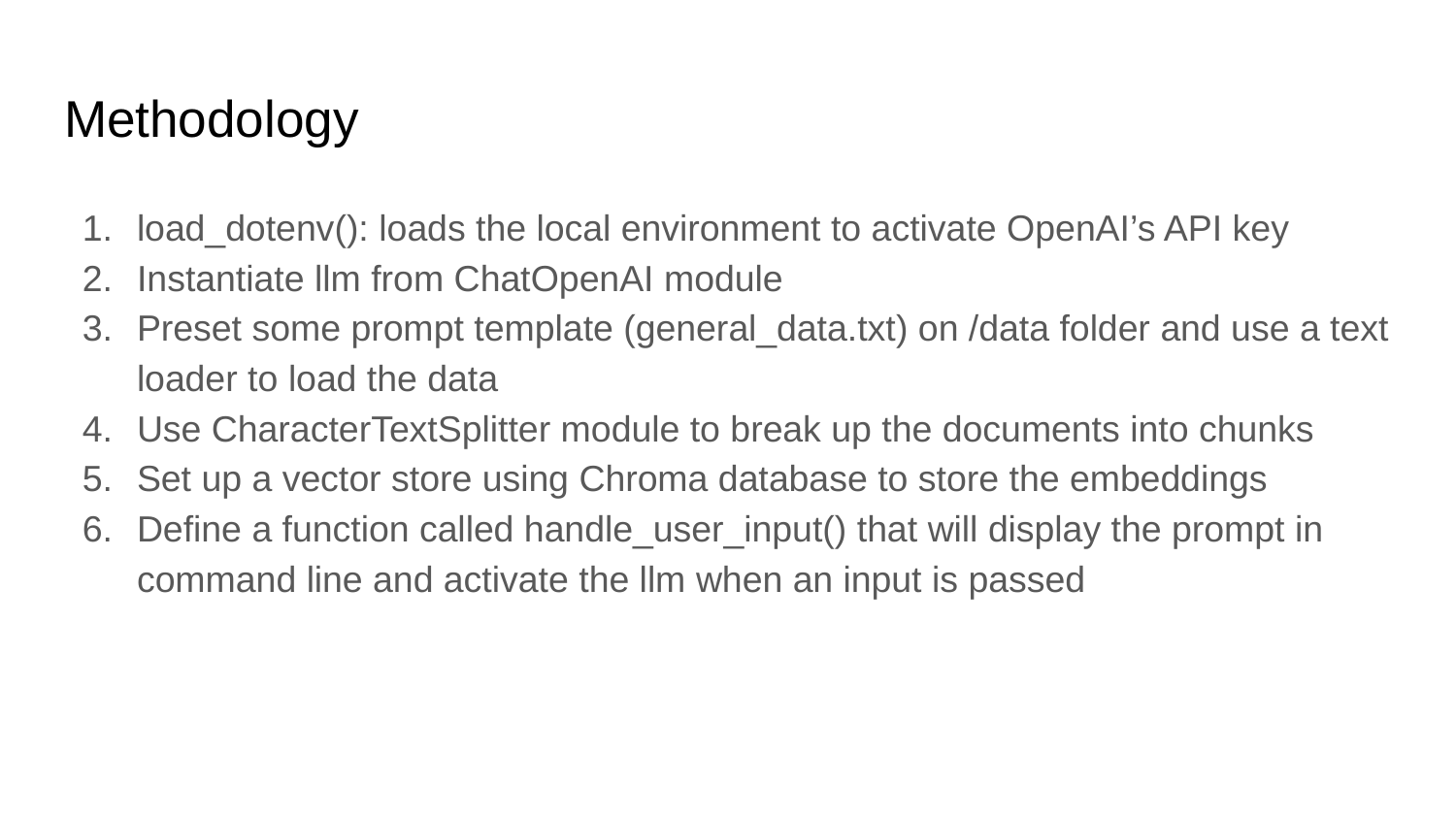

# Methodology
load_dotenv(): loads the local environment to activate OpenAI’s API key
Instantiate llm from ChatOpenAI module
Preset some prompt template (general_data.txt) on /data folder and use a text loader to load the data
Use CharacterTextSplitter module to break up the documents into chunks
Set up a vector store using Chroma database to store the embeddings
Define a function called handle_user_input() that will display the prompt in command line and activate the llm when an input is passed